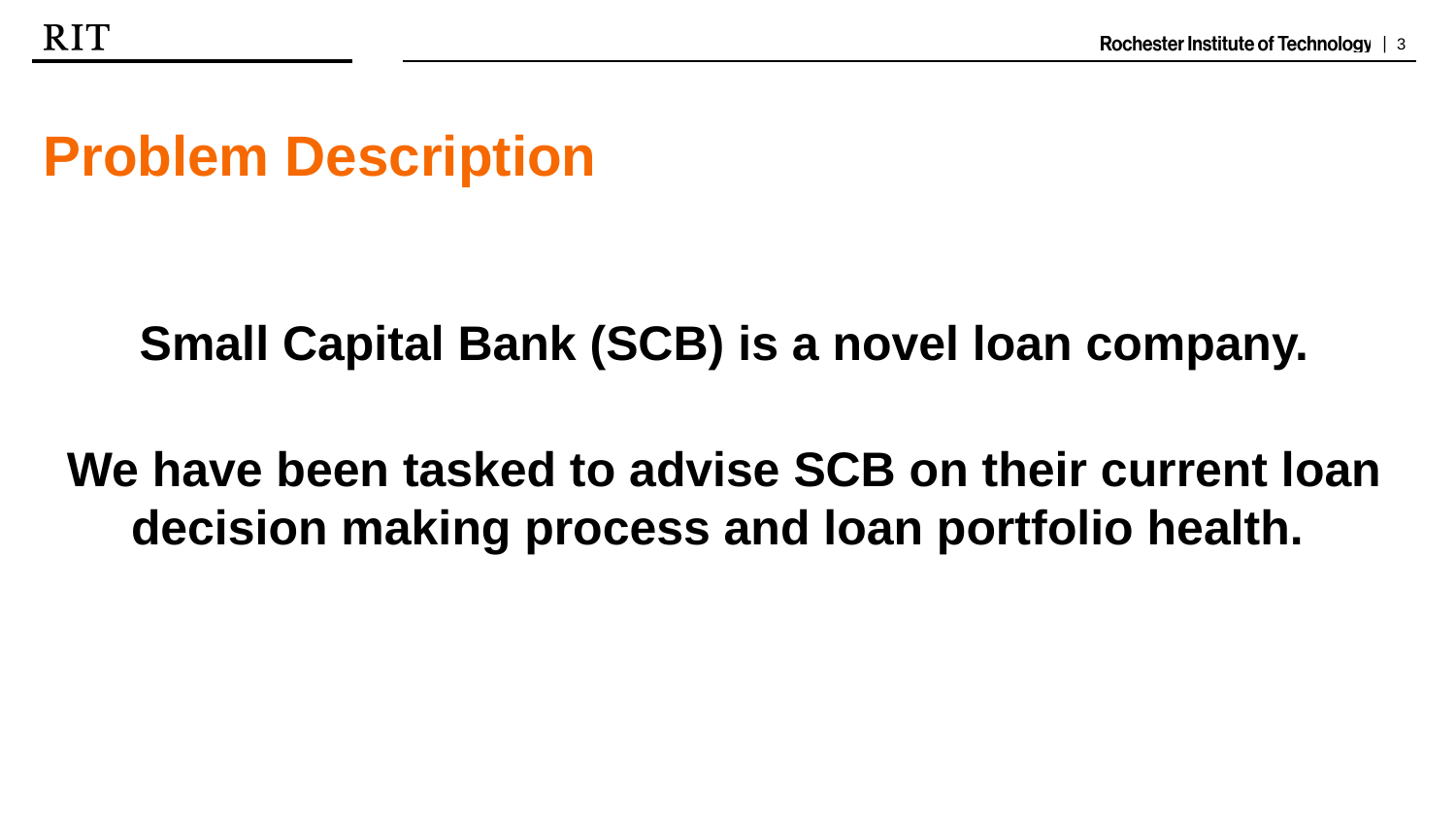

Problem Description
Small Capital Bank (SCB) is a novel loan company.
We have been tasked to advise SCB on their current loan decision making process and loan portfolio health.